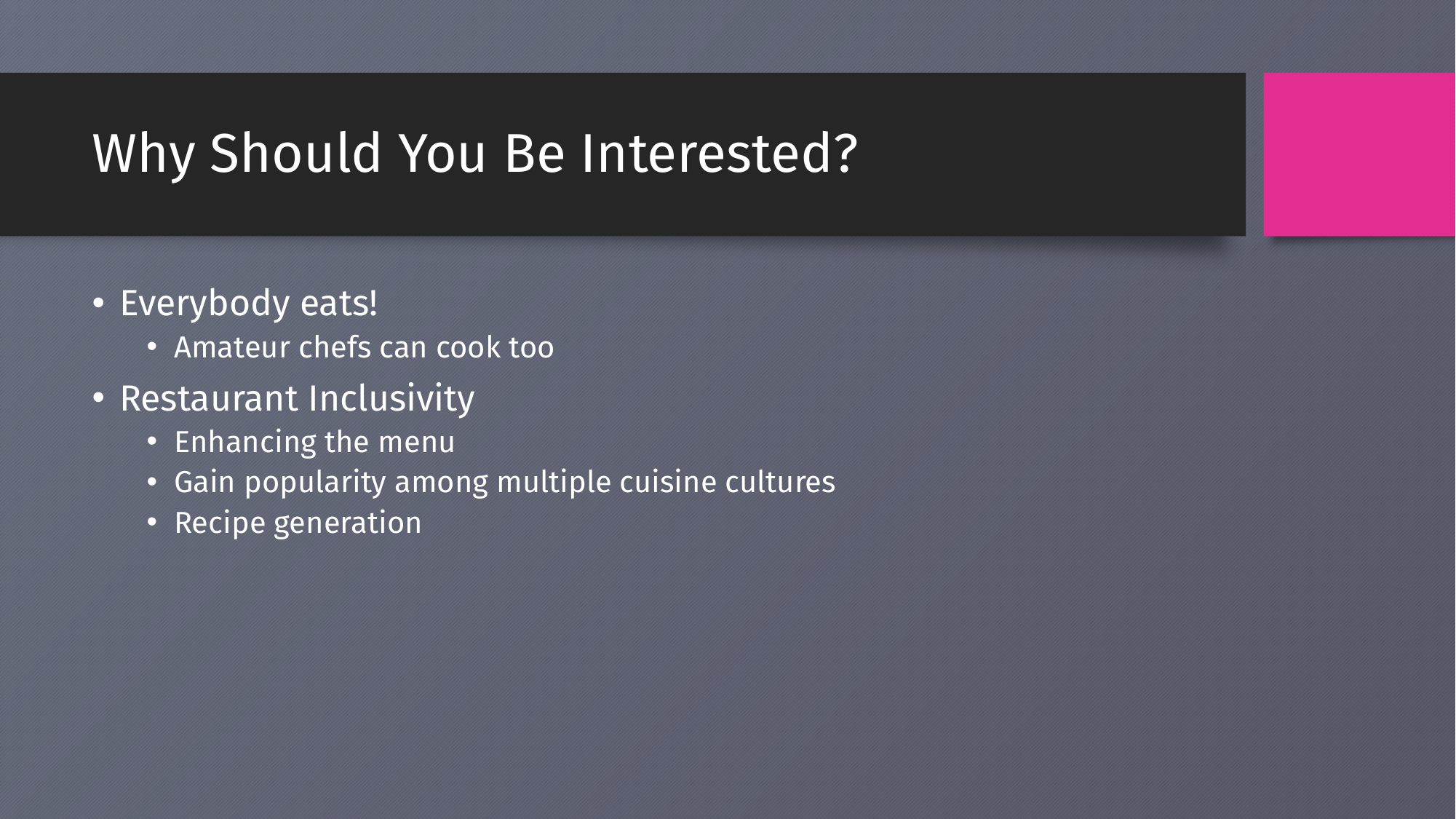

# Why Should You Be Interested?
Everybody eats!
Amateur chefs can cook too
Restaurant Inclusivity
Enhancing the menu
Gain popularity among multiple cuisine cultures
Recipe generation